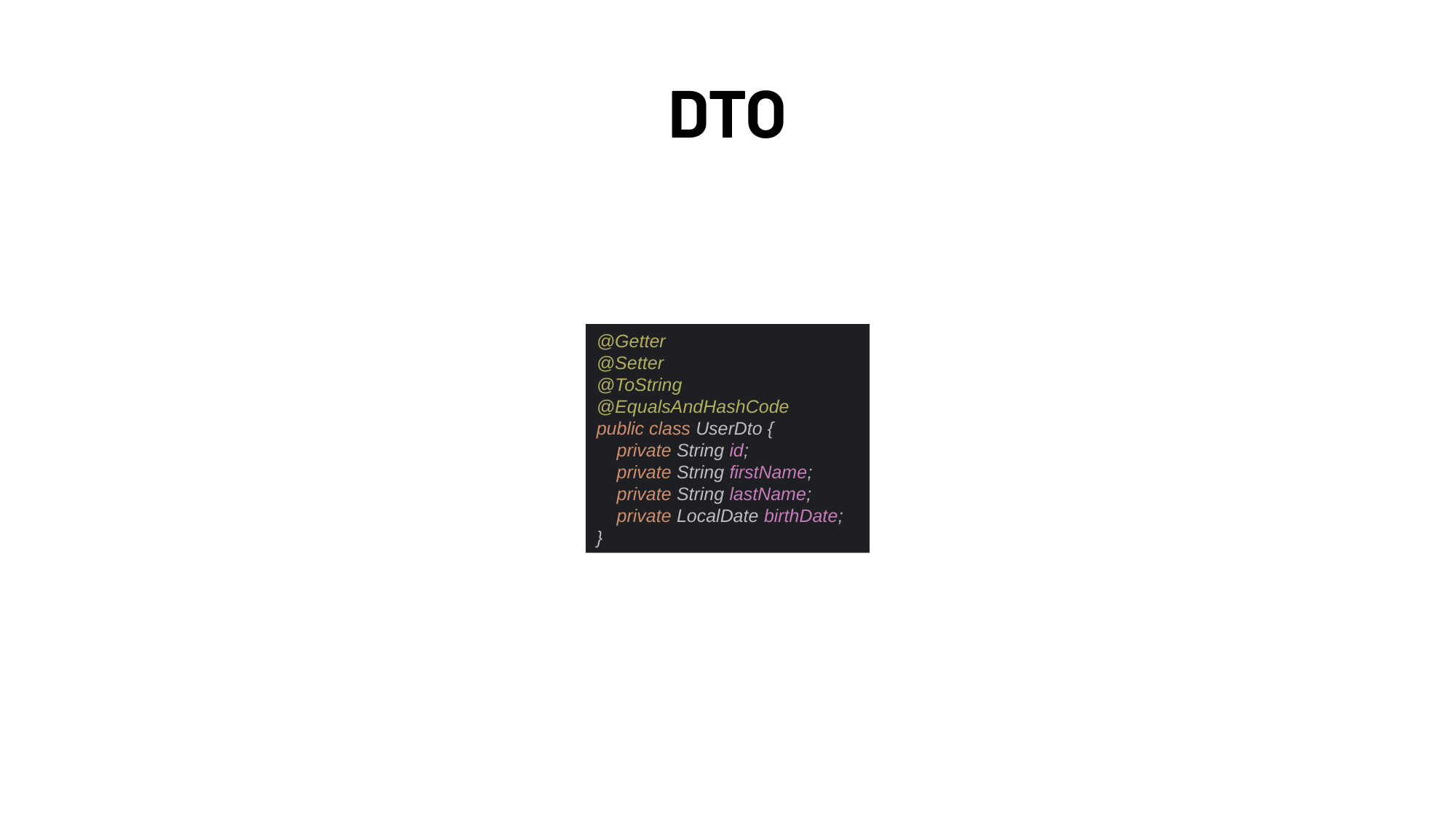

DTO
@Getter
@Setter
@ToString
@EqualsAndHashCode
public class UserDto {
    private String id;
    private String firstName;
    private String lastName;
    private LocalDate birthDate;
}